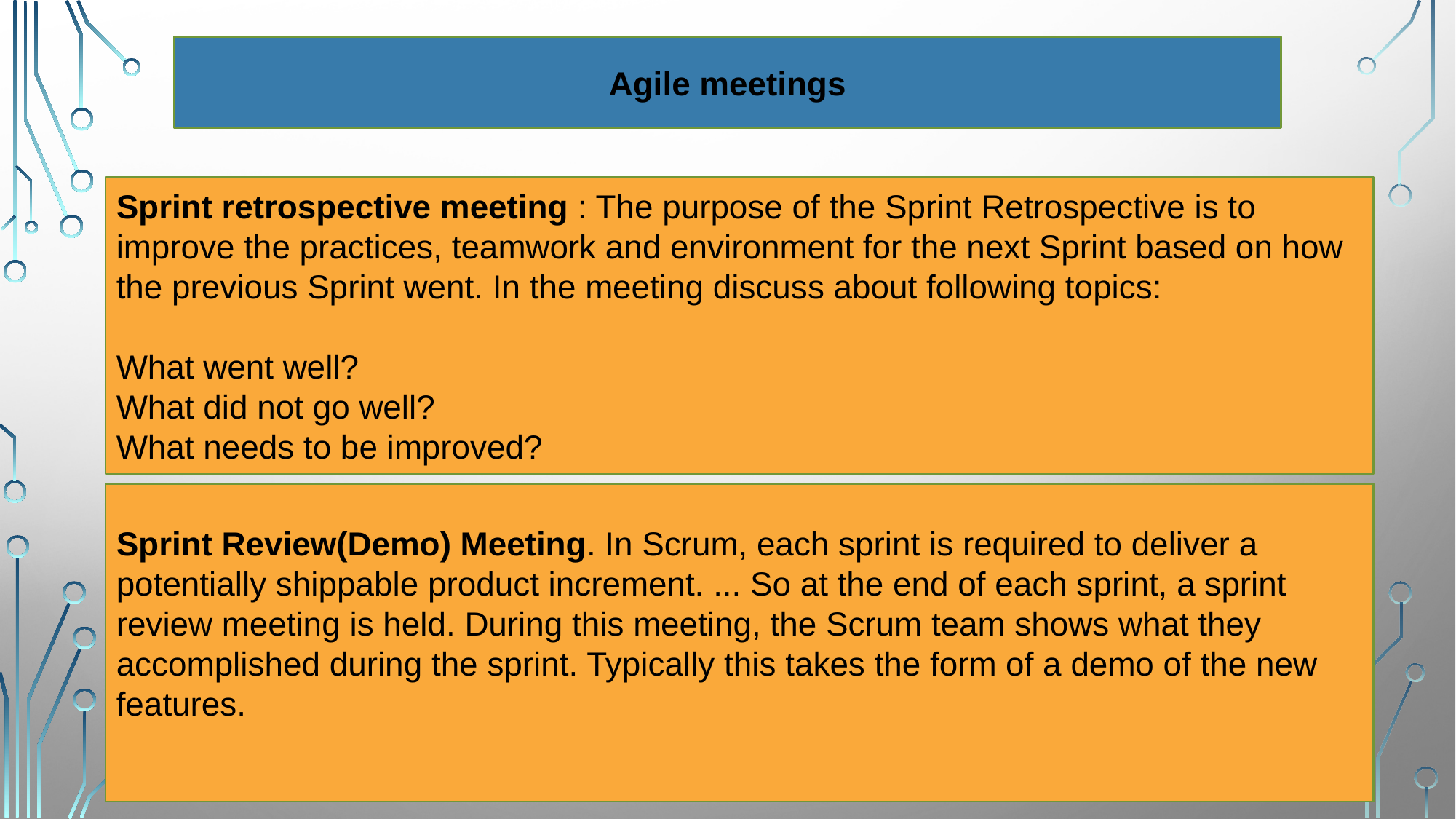

Agile meetings

Sprint retrospective meeting : The purpose of the Sprint Retrospective is to improve the practices, teamwork and environment for the next Sprint based on how the previous Sprint went. In the meeting discuss about following topics:

What went well?
What did not go well?
What needs to be improved?

Sprint Review(Demo) Meeting. In Scrum, each sprint is required to deliver a potentially shippable product increment. ... So at the end of each sprint, a sprint review meeting is held. During this meeting, the Scrum team shows what they accomplished during the sprint. Typically this takes the form of a demo of the new features.